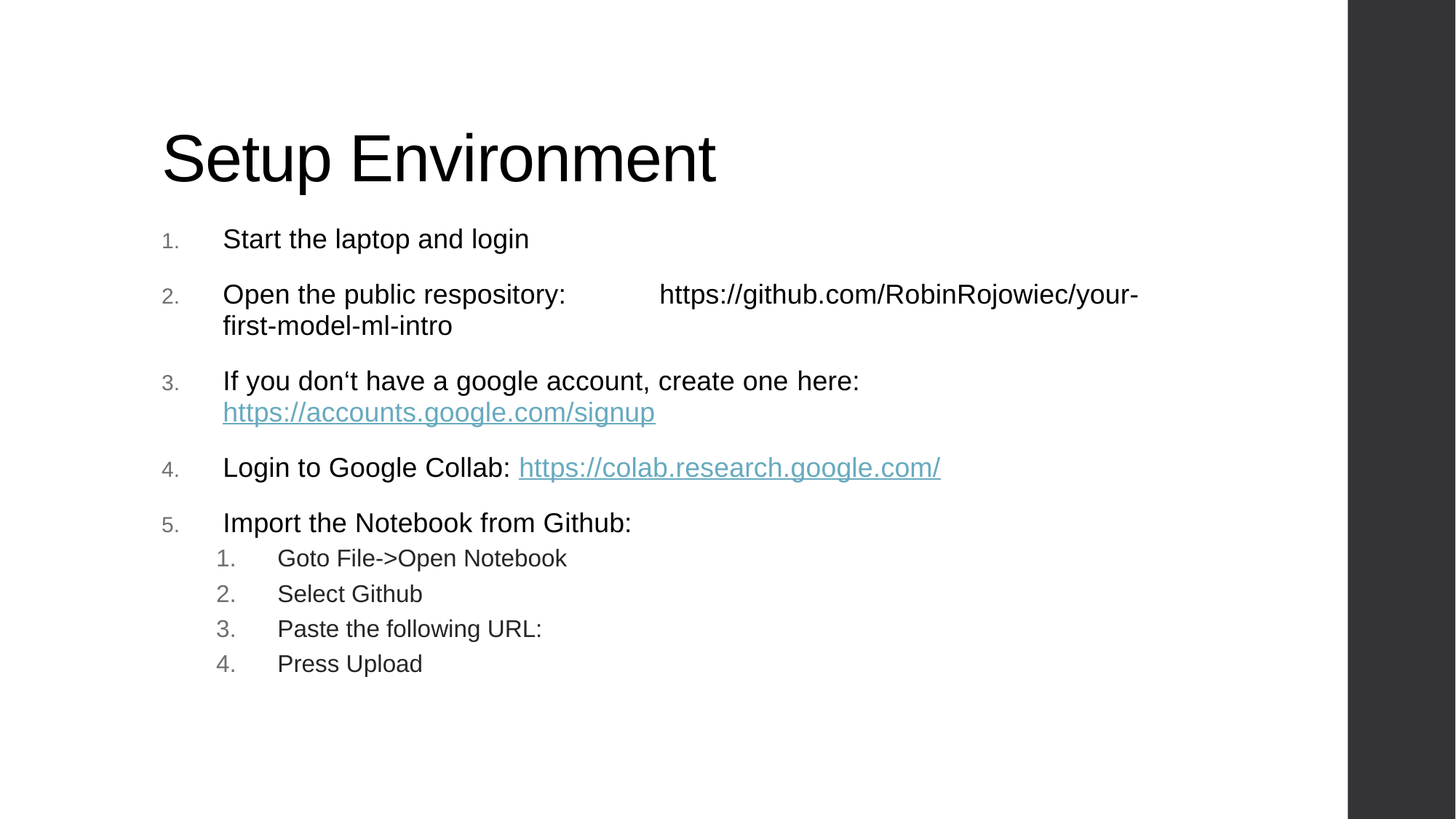

# Setup Environment
Start the laptop and login
Open the public respository:	https://github.com/RobinRojowiec/your-first-model-ml-intro
If you don‘t have a google account, create one here: https://accounts.google.com/signup
Login to Google Collab: https://colab.research.google.com/
Import the Notebook from Github:
Goto File->Open Notebook
Select Github
Paste the following URL:
Press Upload